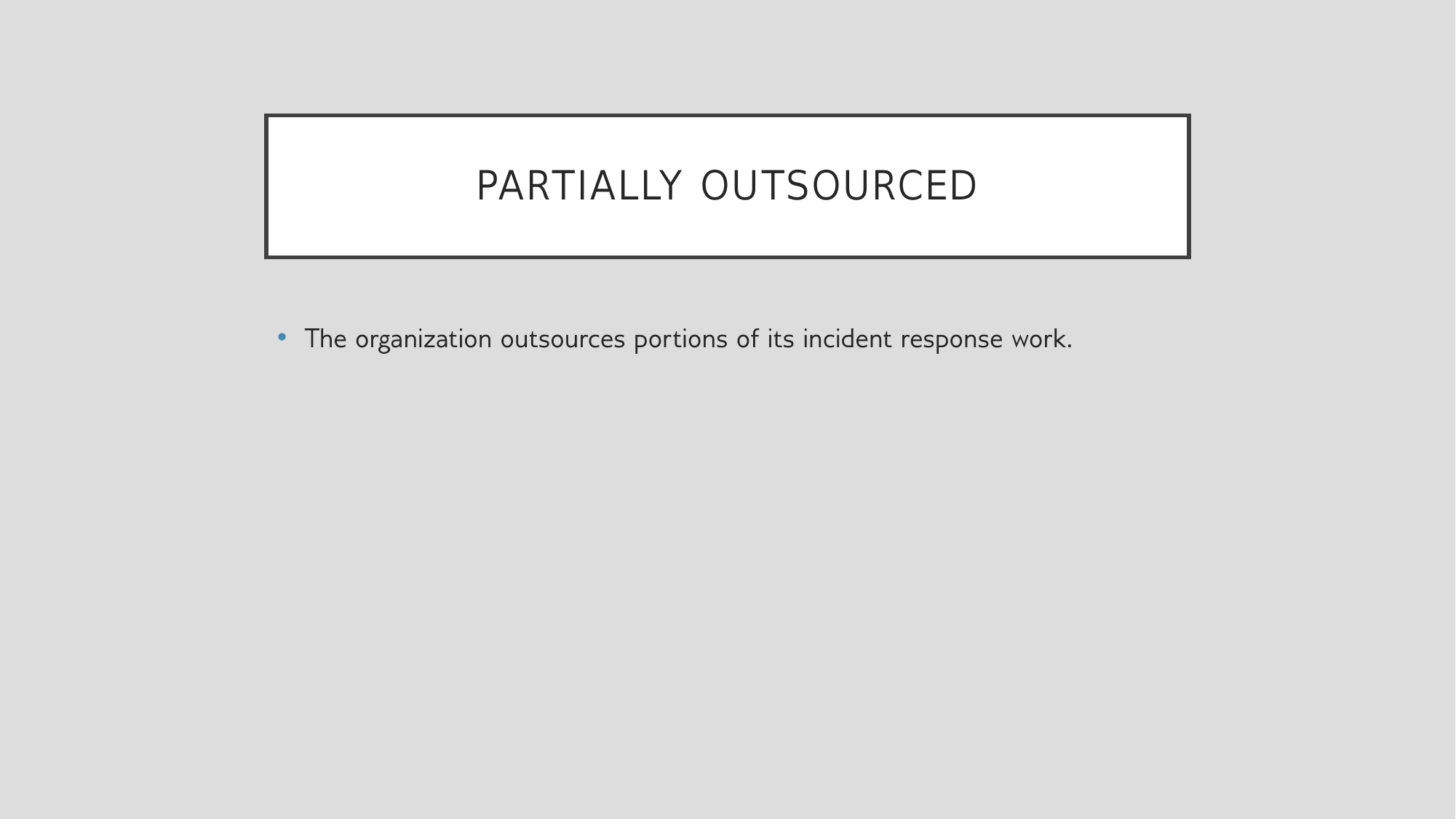

# Partially Outsourced
The organization outsources portions of its incident response work.